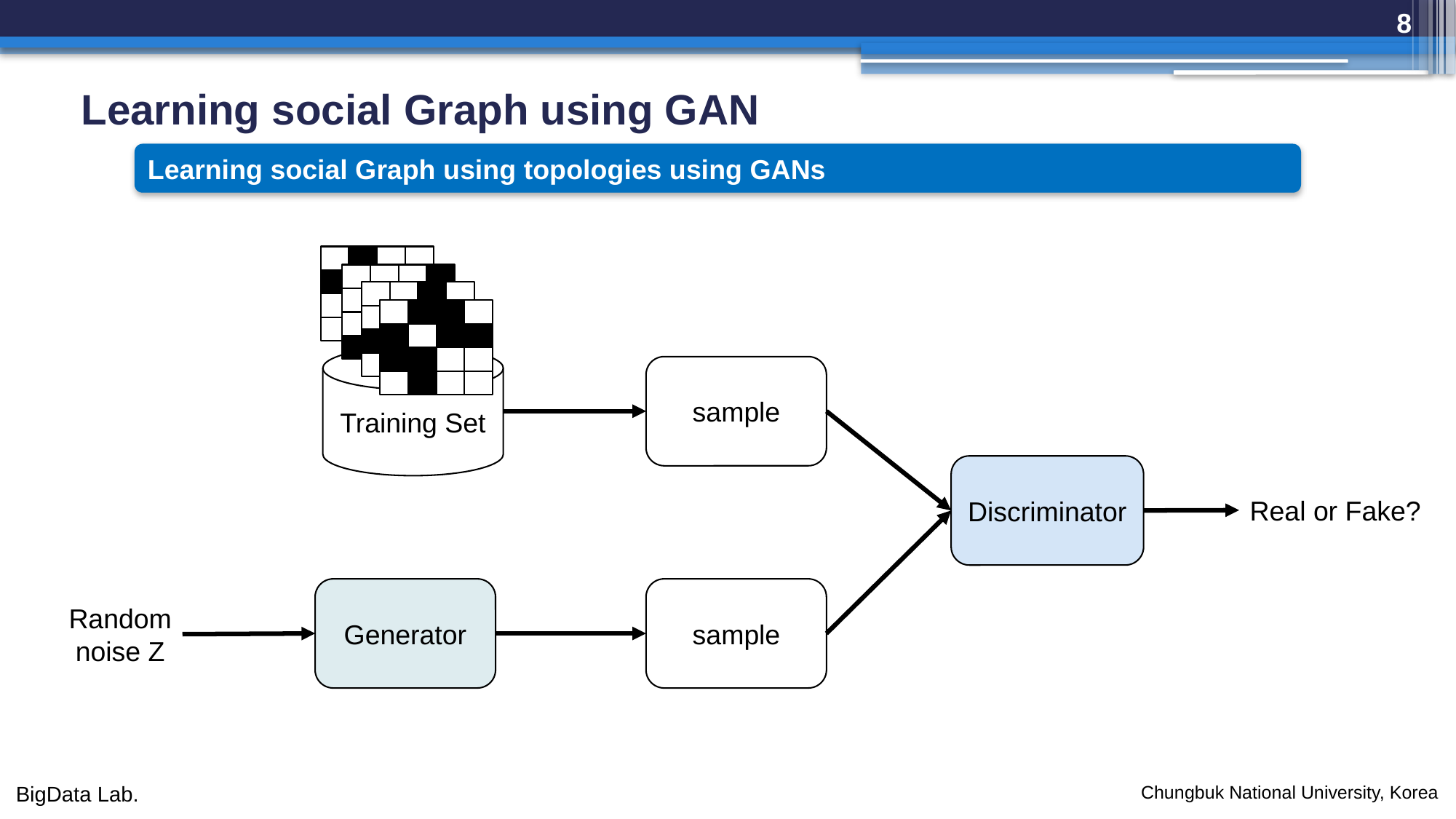

8
Learning social Graph using GAN
Learning social Graph using topologies using GANs

1

1

1
1

1
1

1

1

1

1
1

1

1

1
1

1

1
1

1

1

1
1

1

1
1

1

Training Set
sample
Discriminator
Real or Fake?
Generator
sample
Random
noise Z